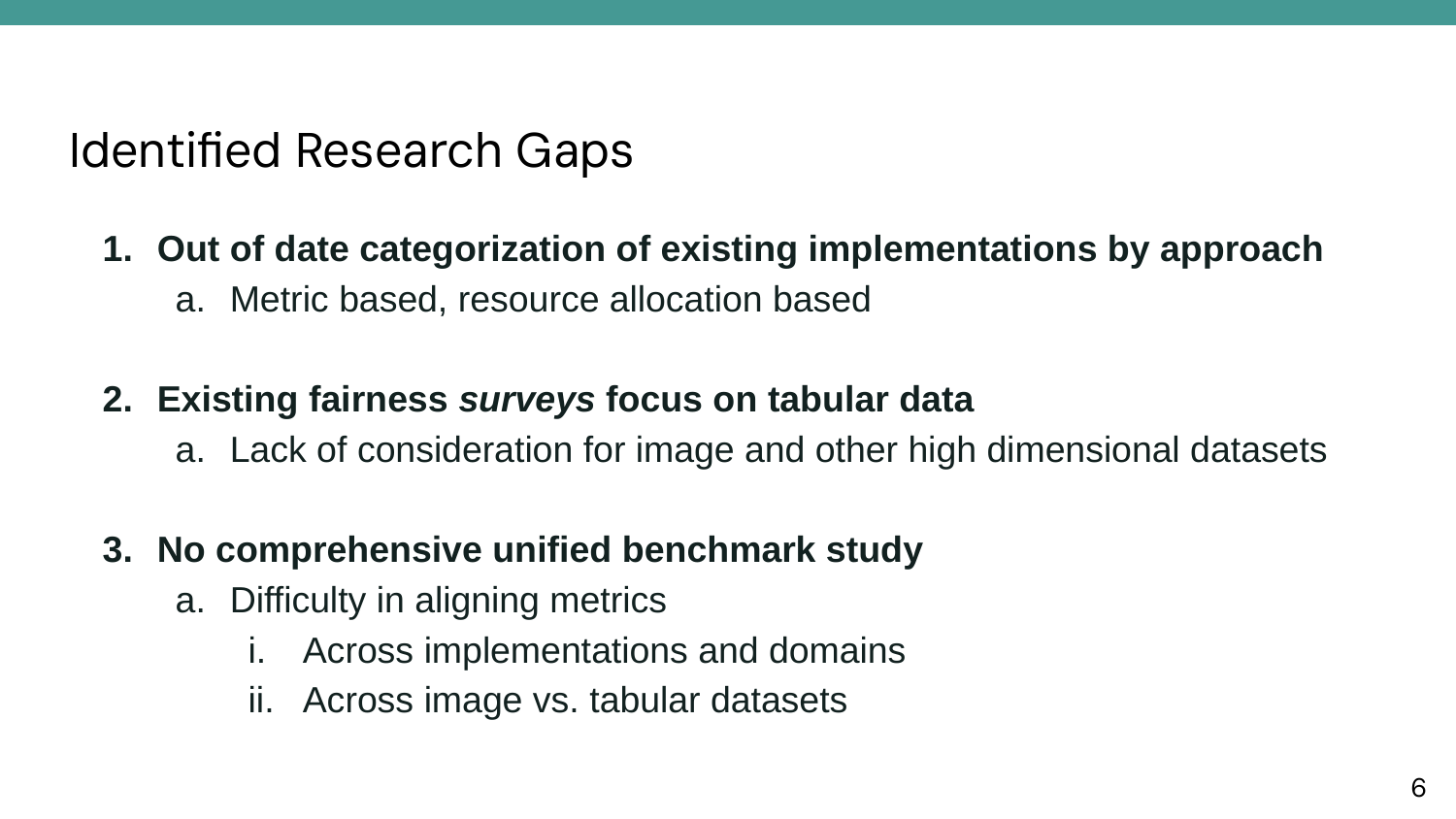

Identified Research Gaps
Out of date categorization of existing implementations by approach
Metric based, resource allocation based

Existing fairness surveys focus on tabular data
Lack of consideration for image and other high dimensional datasets

No comprehensive unified benchmark study
Difficulty in aligning metrics
Across implementations and domains
Across image vs. tabular datasets

6